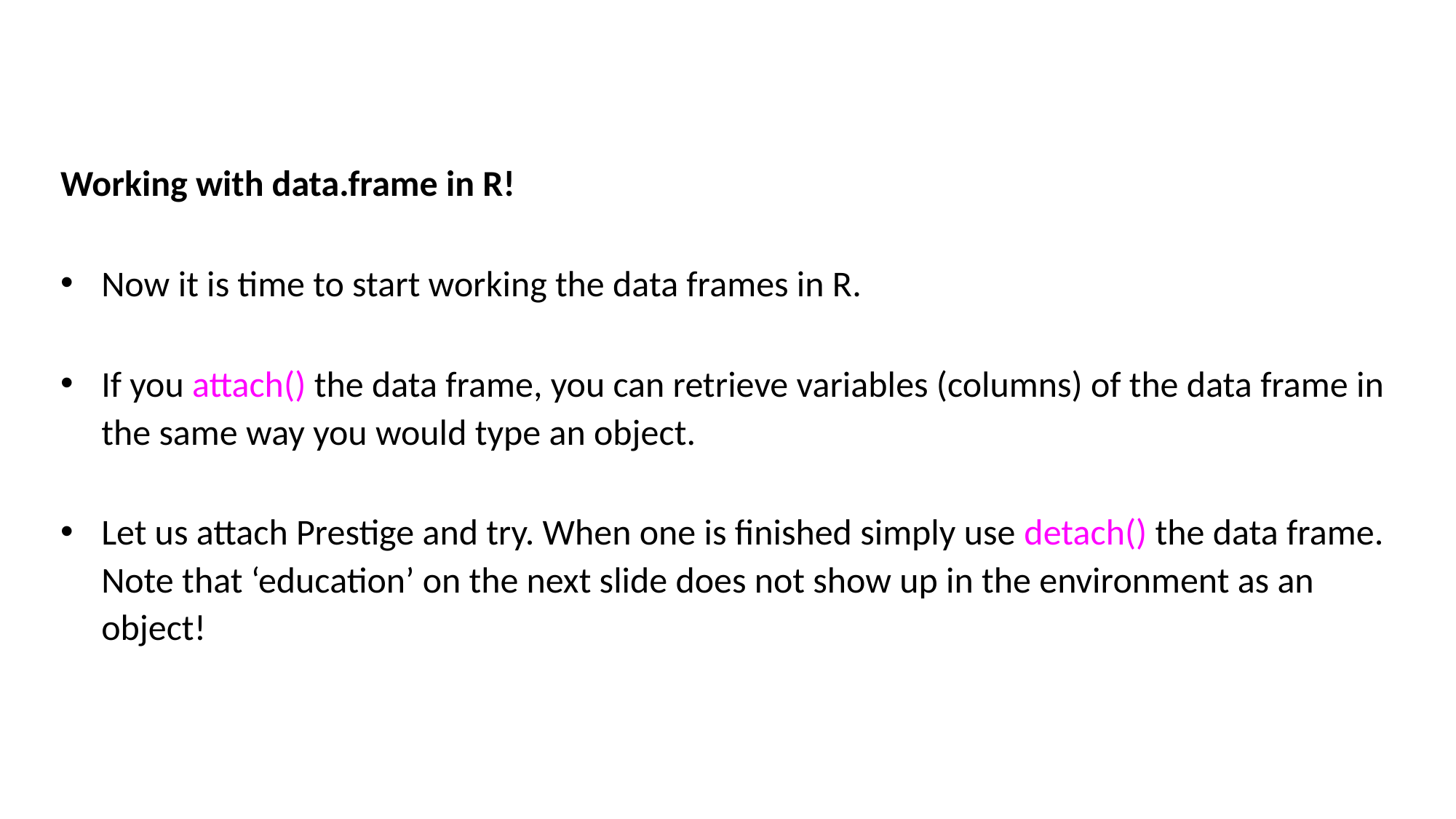

Working with data.frame in R!
Now it is time to start working the data frames in R.
If you attach() the data frame, you can retrieve variables (columns) of the data frame in the same way you would type an object.
Let us attach Prestige and try. When one is finished simply use detach() the data frame.
Note that ‘education’ on the next slide does not show up in the environment as an object!